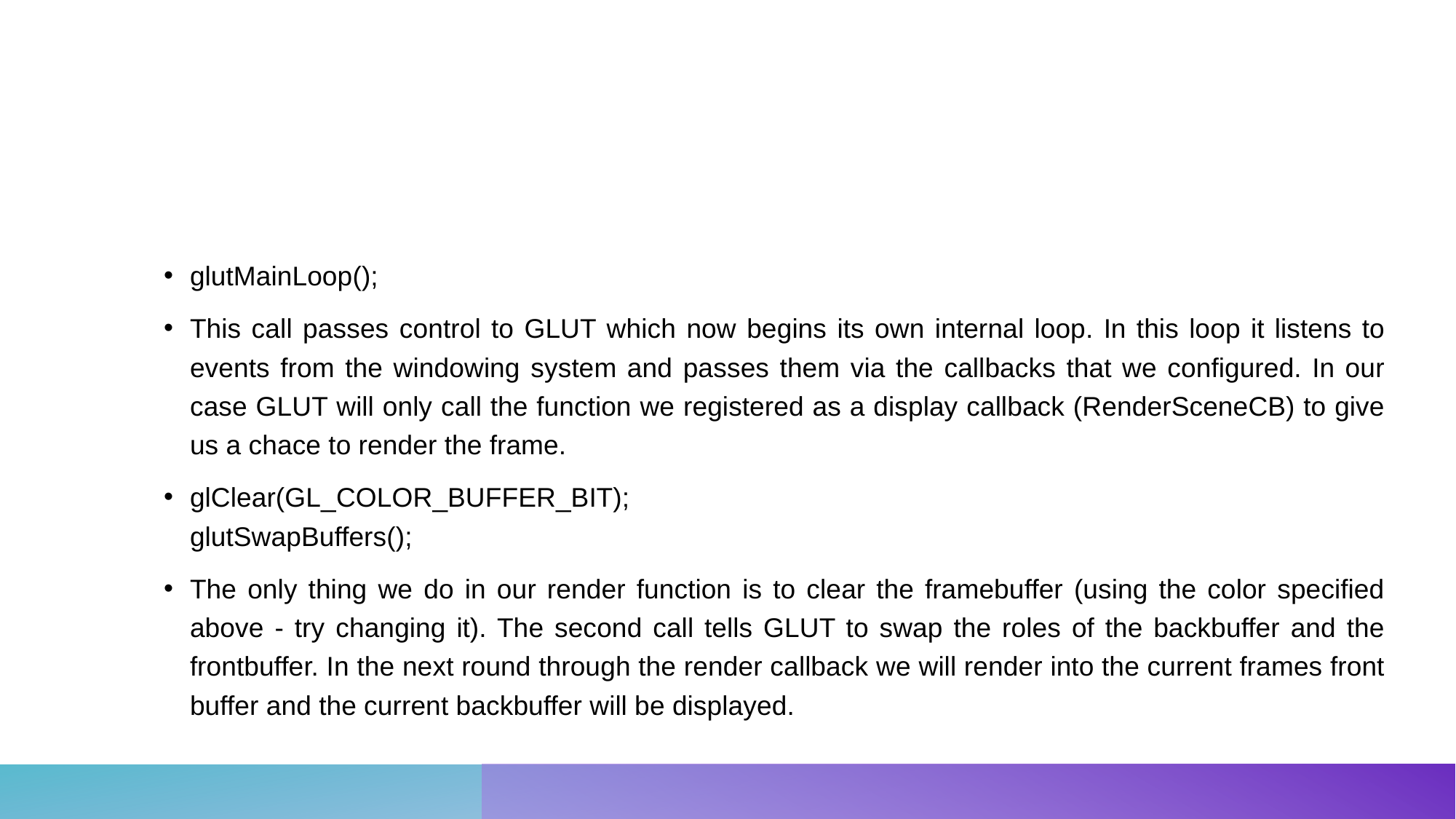

#
glutMainLoop();
This call passes control to GLUT which now begins its own internal loop. In this loop it listens to events from the windowing system and passes them via the callbacks that we configured. In our case GLUT will only call the function we registered as a display callback (RenderSceneCB) to give us a chace to render the frame.
glClear(GL_COLOR_BUFFER_BIT);
glutSwapBuffers();
The only thing we do in our render function is to clear the framebuffer (using the color specified above - try changing it). The second call tells GLUT to swap the roles of the backbuffer and the frontbuffer. In the next round through the render callback we will render into the current frames front buffer and the current backbuffer will be displayed.